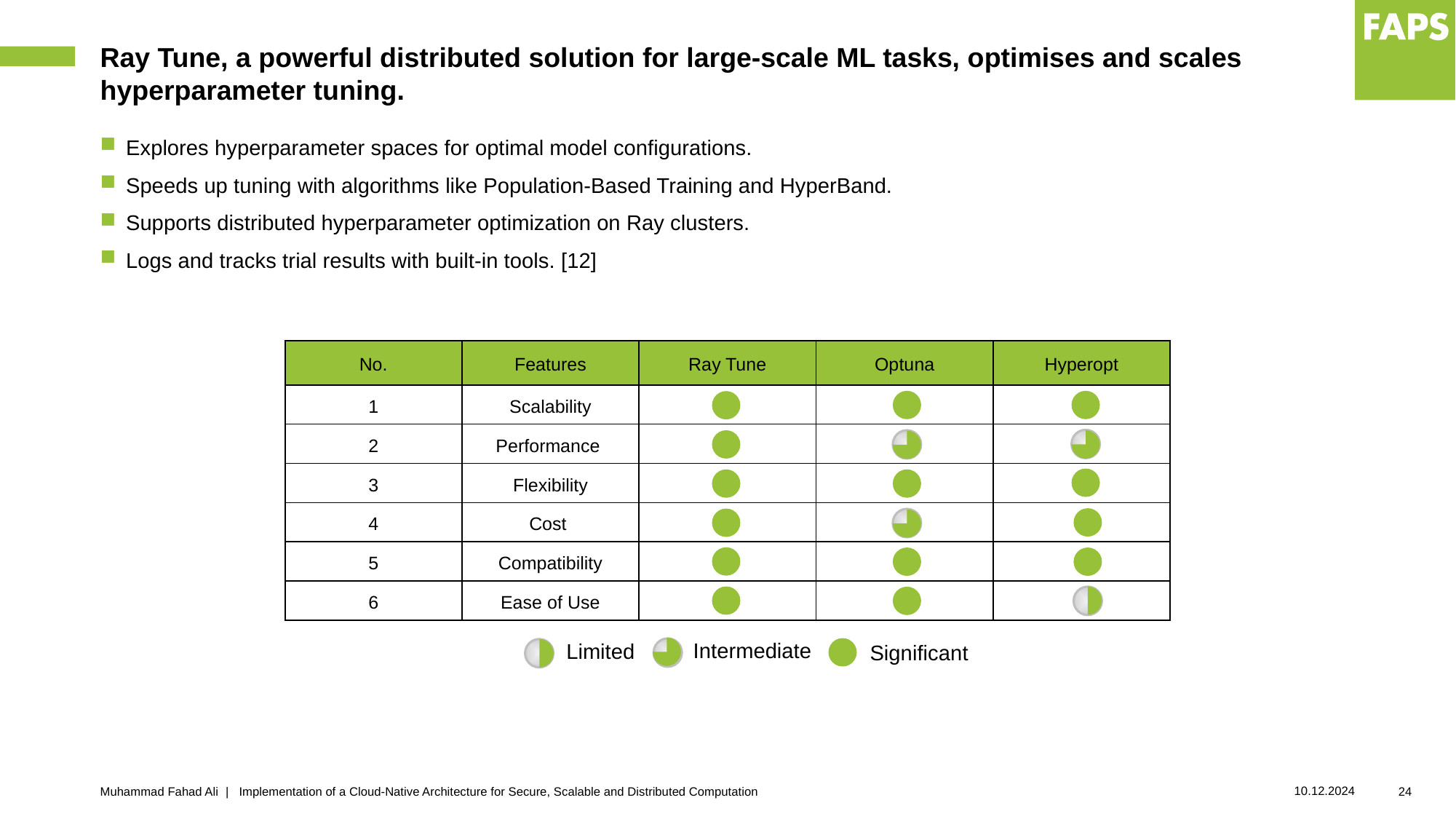

# Ray Tune, a powerful distributed solution for large-scale ML tasks, optimises and scales hyperparameter tuning.
Explores hyperparameter spaces for optimal model configurations.
Speeds up tuning with algorithms like Population-Based Training and HyperBand.
Supports distributed hyperparameter optimization on Ray clusters.
Logs and tracks trial results with built-in tools. [12]
| No. | Features | Ray Tune | Optuna | Hyperopt |
| --- | --- | --- | --- | --- |
| 1 | Scalability |  |  |  |
| 2 | Performance |  |  |  |
| 3 | Flexibility |  |  |  |
| 4 | Cost |  |  |  |
| 5 | Compatibility |  |  |  |
| 6 | Ease of Use |  |  |  |

Intermediate
Limited

Significant
10.12.2024
Muhammad Fahad Ali  |   Implementation of a Cloud-Native Architecture for Secure, Scalable and Distributed Computation
24